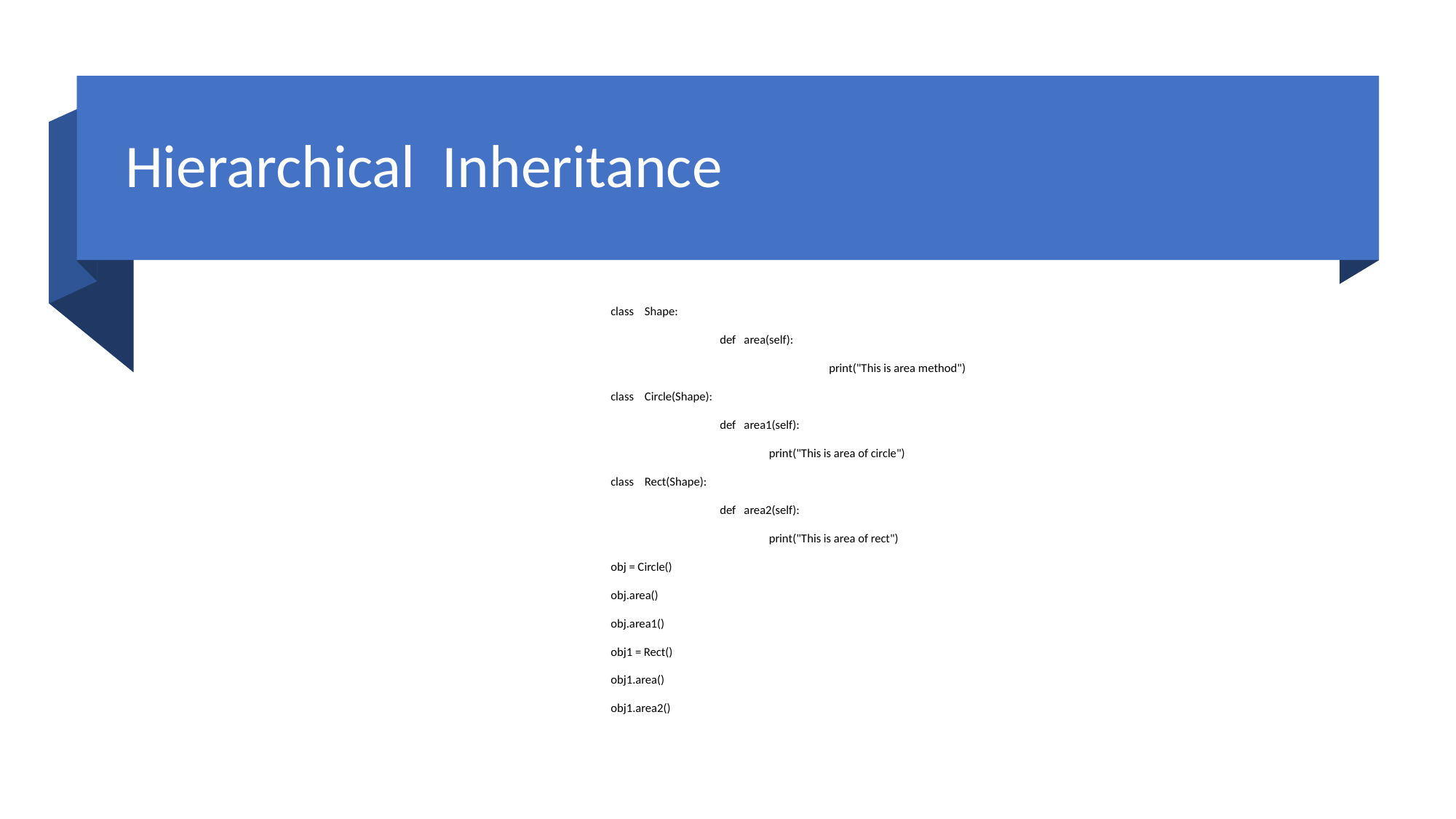

# Hierarchical  Inheritance

				class    Shape:
					def   area(self):
						print("This is area method")
				class    Circle(Shape):
					def   area1(self):
					                  print("This is area of circle")
				class    Rect(Shape):
					def   area2(self):
					                  print("This is area of rect")
				obj = Circle()
				obj.area()
				obj.area1()
				obj1 = Rect()
				obj1.area()
				obj1.area2()